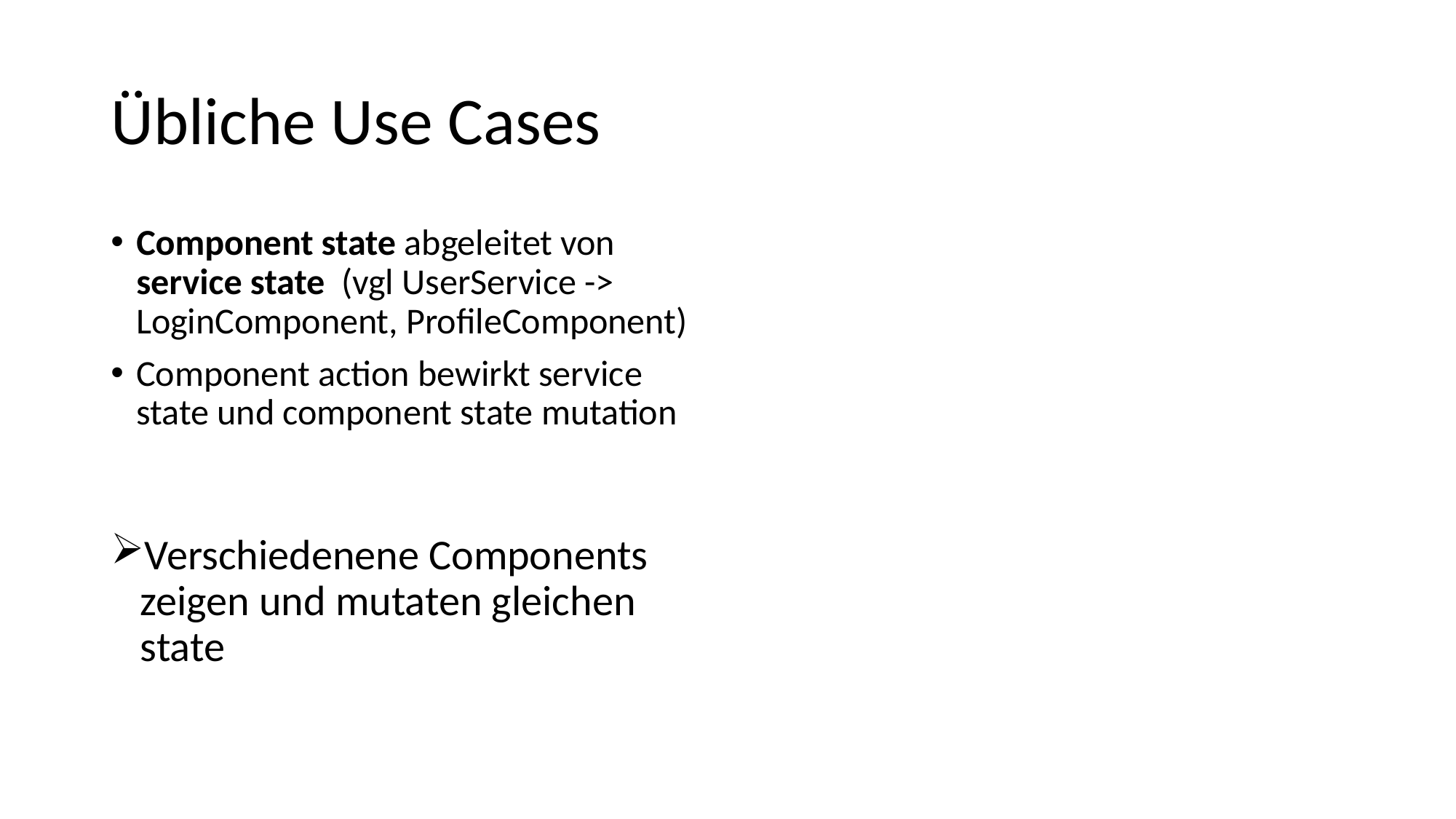

# Übliche Use Cases
Component state abgeleitet von service state  (vgl UserService -> LoginComponent, ProfileComponent)
Component action bewirkt service state und component state mutation

Verschiedenene Components  zeigen und mutaten gleichen state